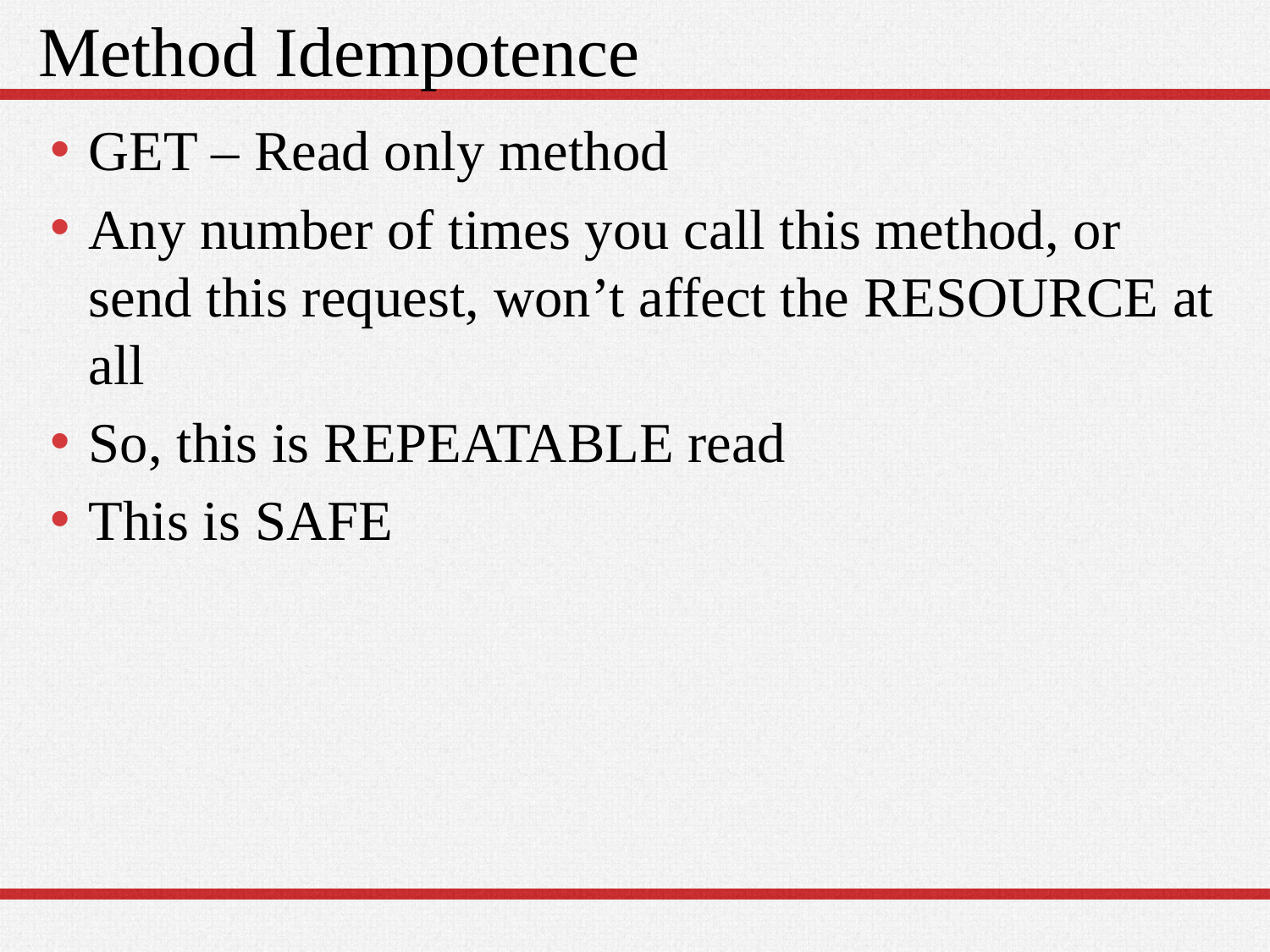

# Method Idempotence
GET – Read only method
Any number of times you call this method, or send this request, won’t affect the RESOURCE at all
So, this is REPEATABLE read
This is SAFE